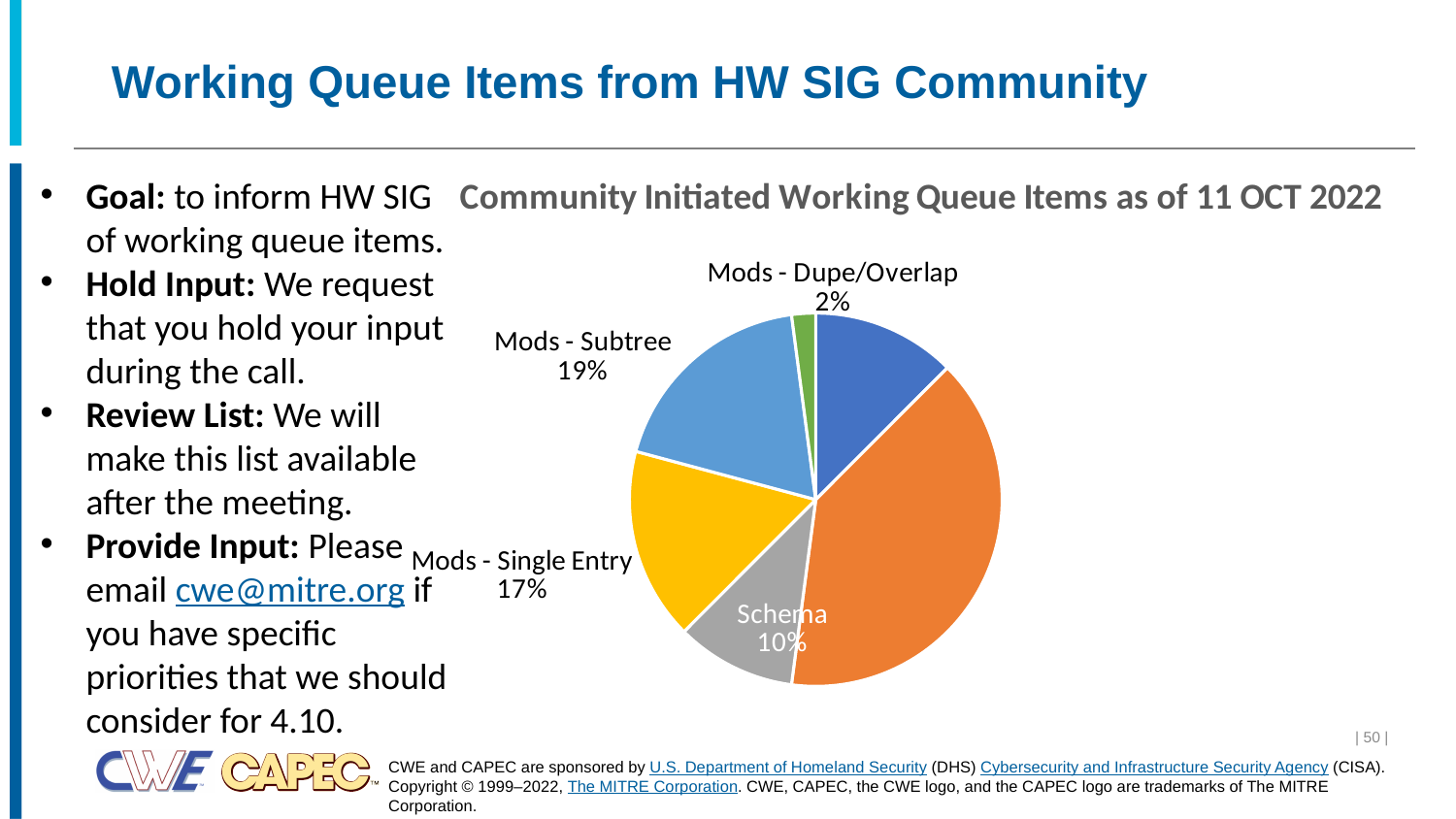

# Working Queue Items from HW SIG Community

[unsupported chart]

Goal: to inform HW SIG of working queue items.
Hold Input: We request that you hold your input during the call.
Review List: We will make this list available after the meeting.
Provide Input: Please email cwe@mitre.org if you have specific priorities that we should consider for 4.10.
| 50 |